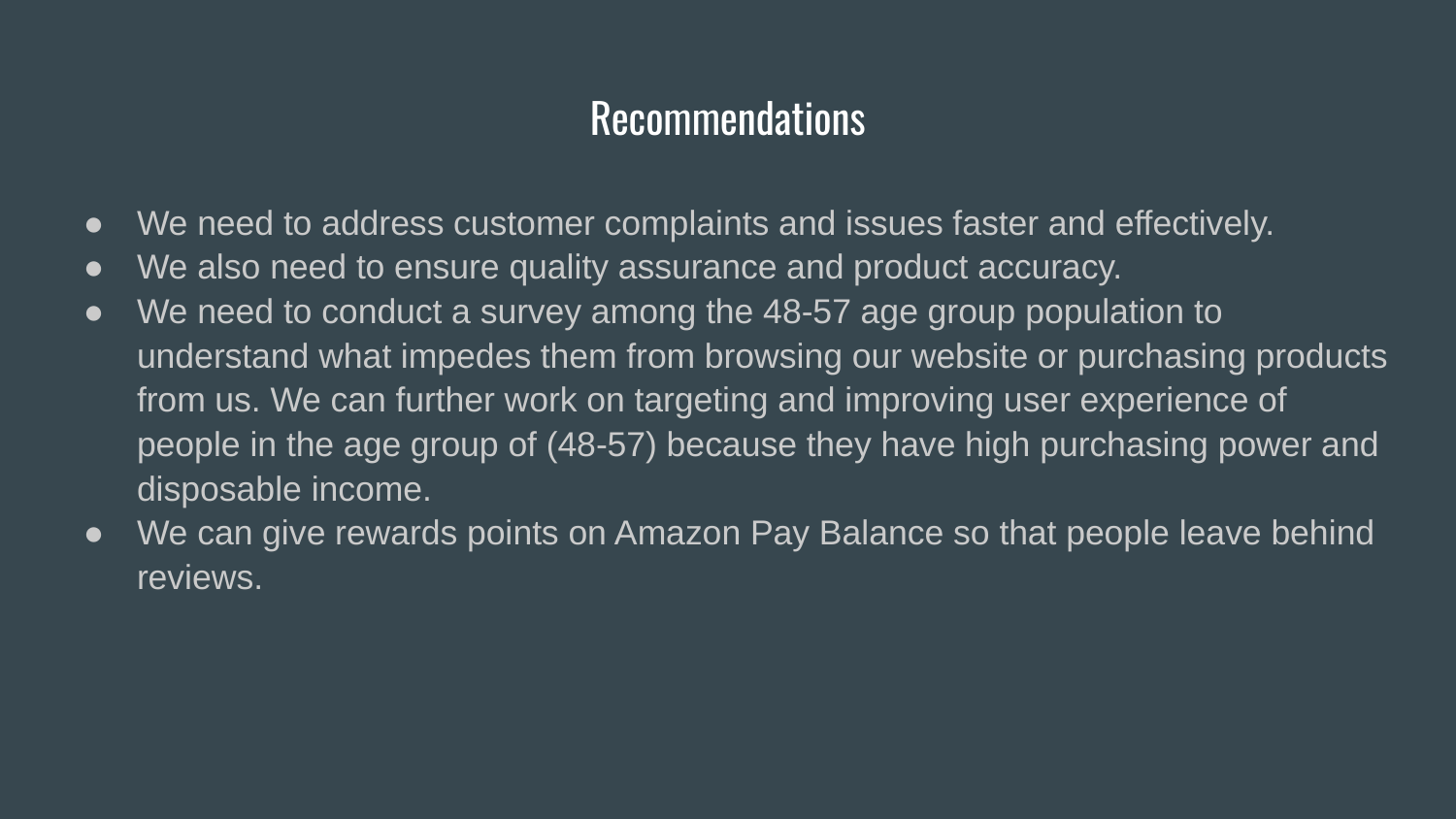

# Recommendations
We need to address customer complaints and issues faster and effectively.
We also need to ensure quality assurance and product accuracy.
We need to conduct a survey among the 48-57 age group population to understand what impedes them from browsing our website or purchasing products from us. We can further work on targeting and improving user experience of people in the age group of (48-57) because they have high purchasing power and disposable income.
We can give rewards points on Amazon Pay Balance so that people leave behind reviews.